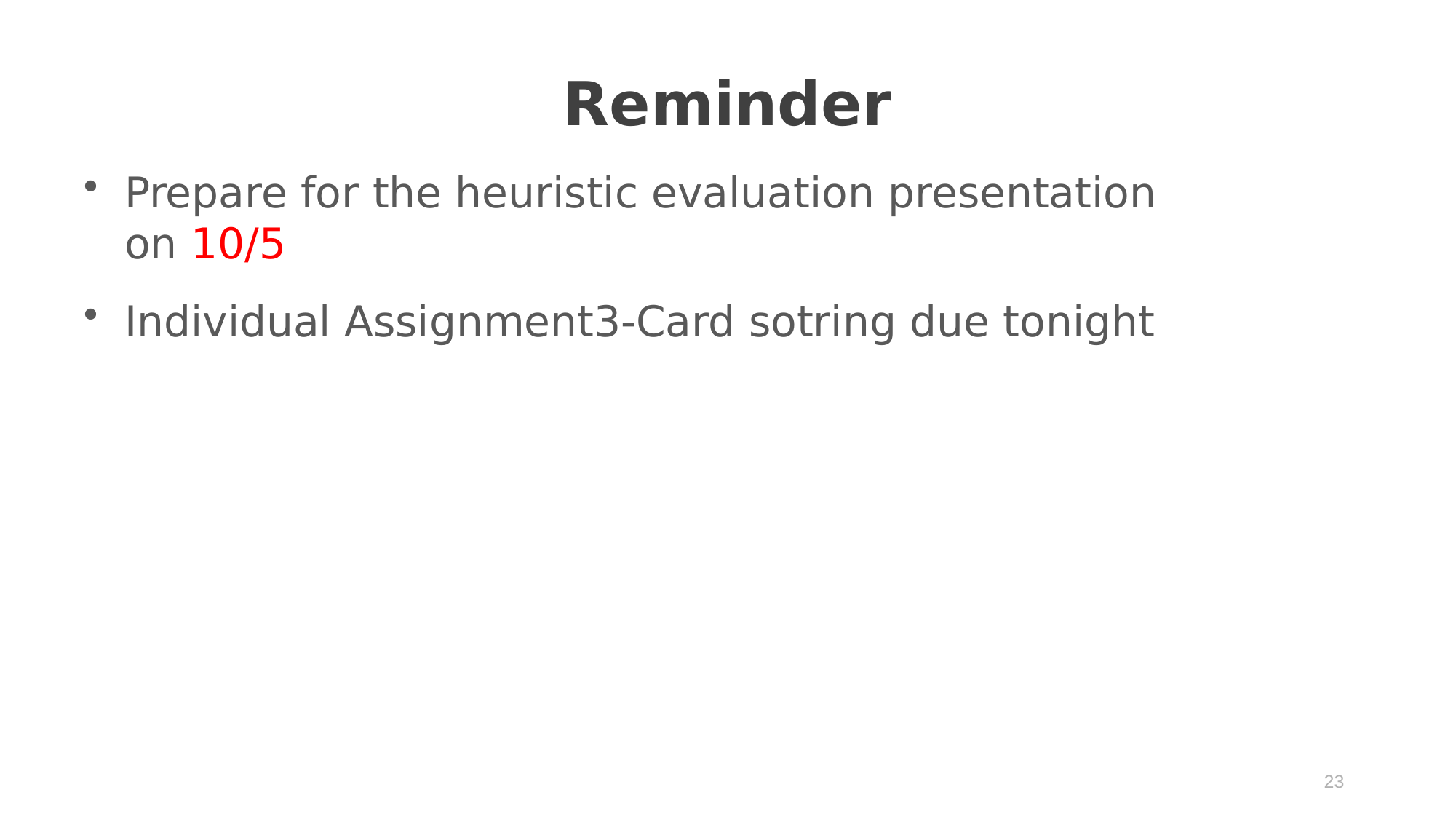

# Reminder
Prepare for the heuristic evaluation presentation on 10/5
Individual Assignment3-Card sotring due tonight
23